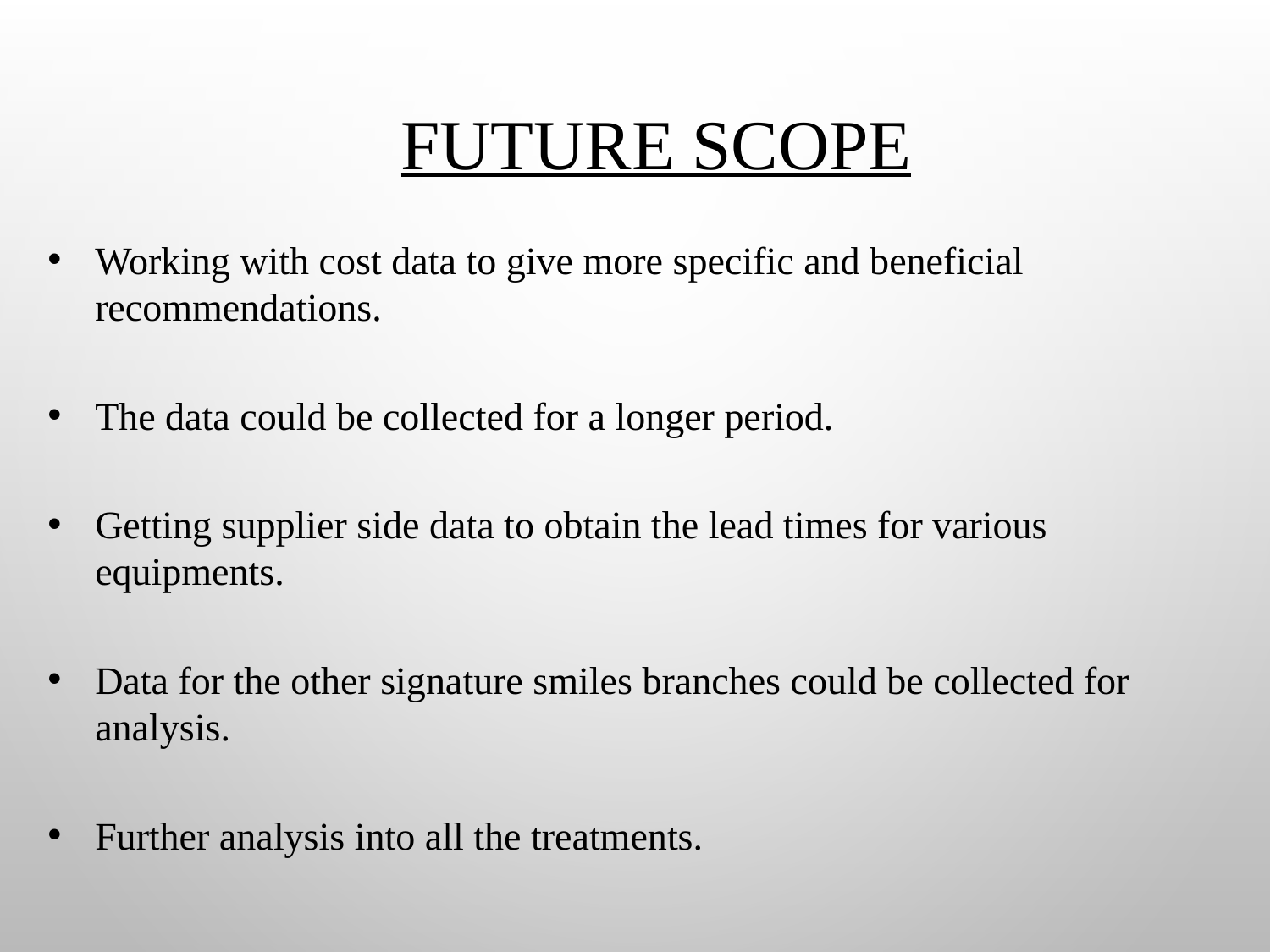

FUTURE SCOPE

Working with cost data to give more specific and beneficial recommendations.

The data could be collected for a longer period.

Getting supplier side data to obtain the lead times for various equipments.

Data for the other signature smiles branches could be collected for analysis.

Further analysis into all the treatments.